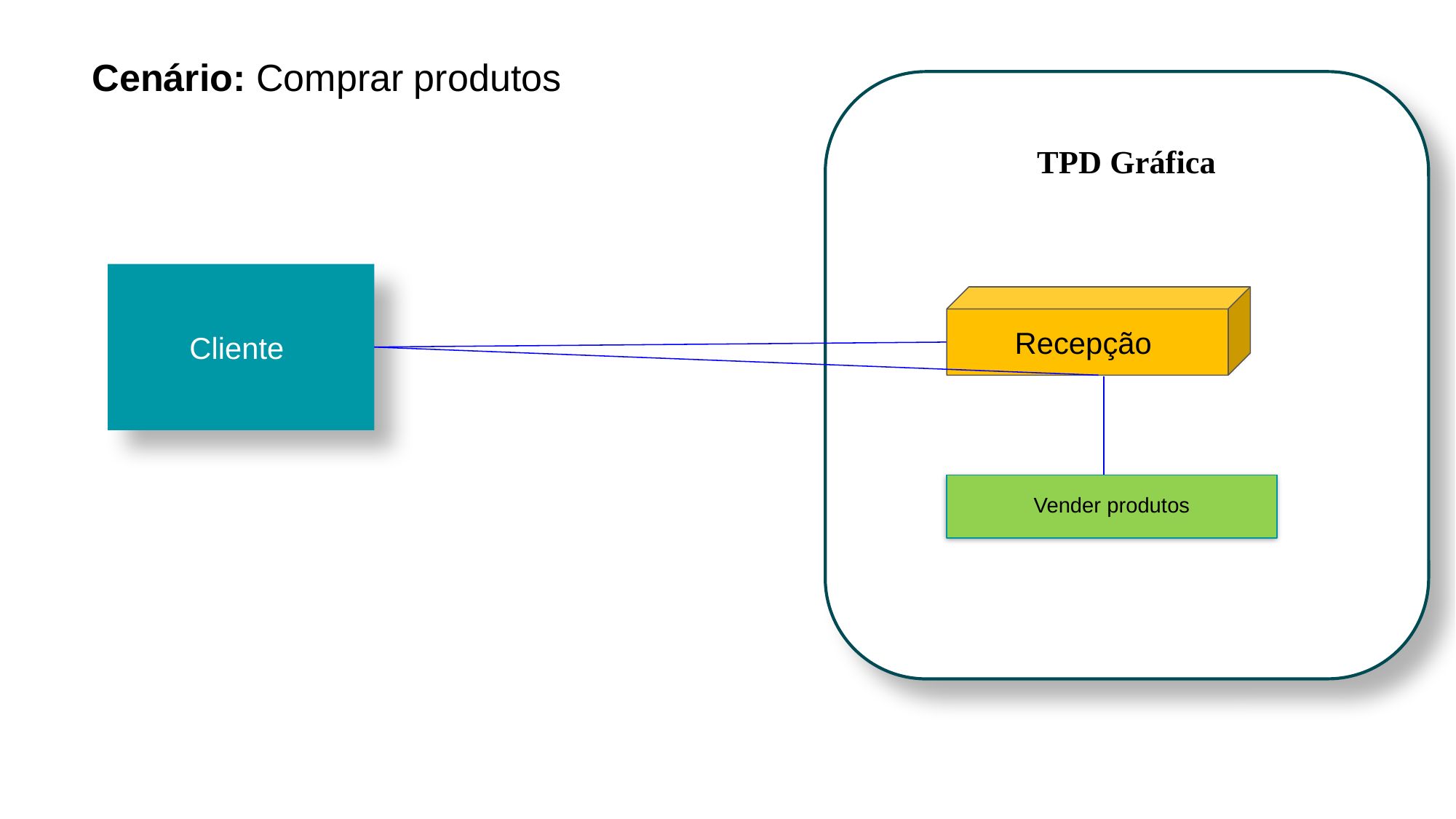

Cenário: Comprar produtos

TPD Gráfica
Cliente

Recepção
Vender produtos